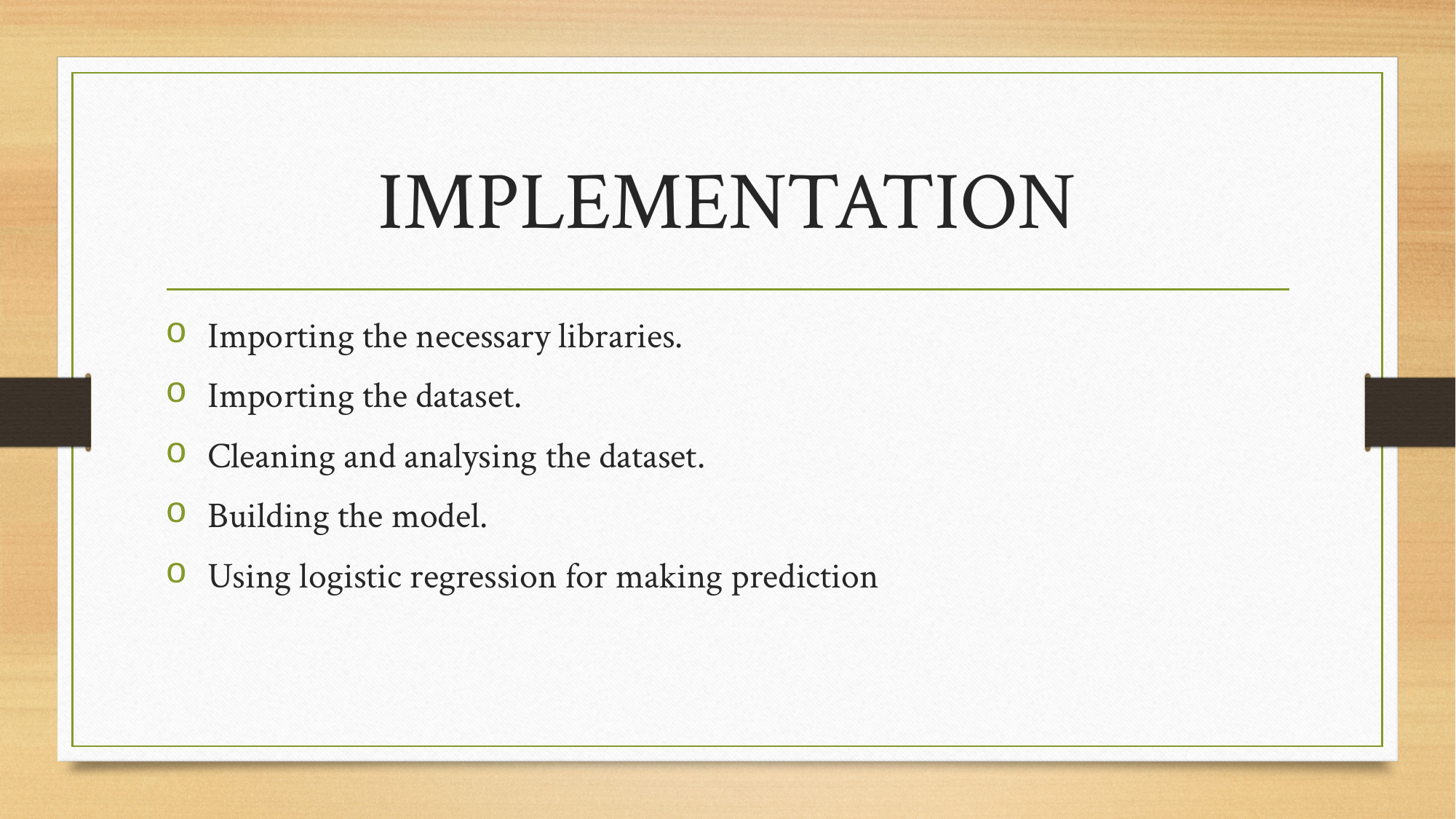

# IMPLEMENTATION
 Importing the necessary libraries.
 Importing the dataset.
 Cleaning and analysing the dataset.
 Building the model.
 Using logistic regression for making prediction